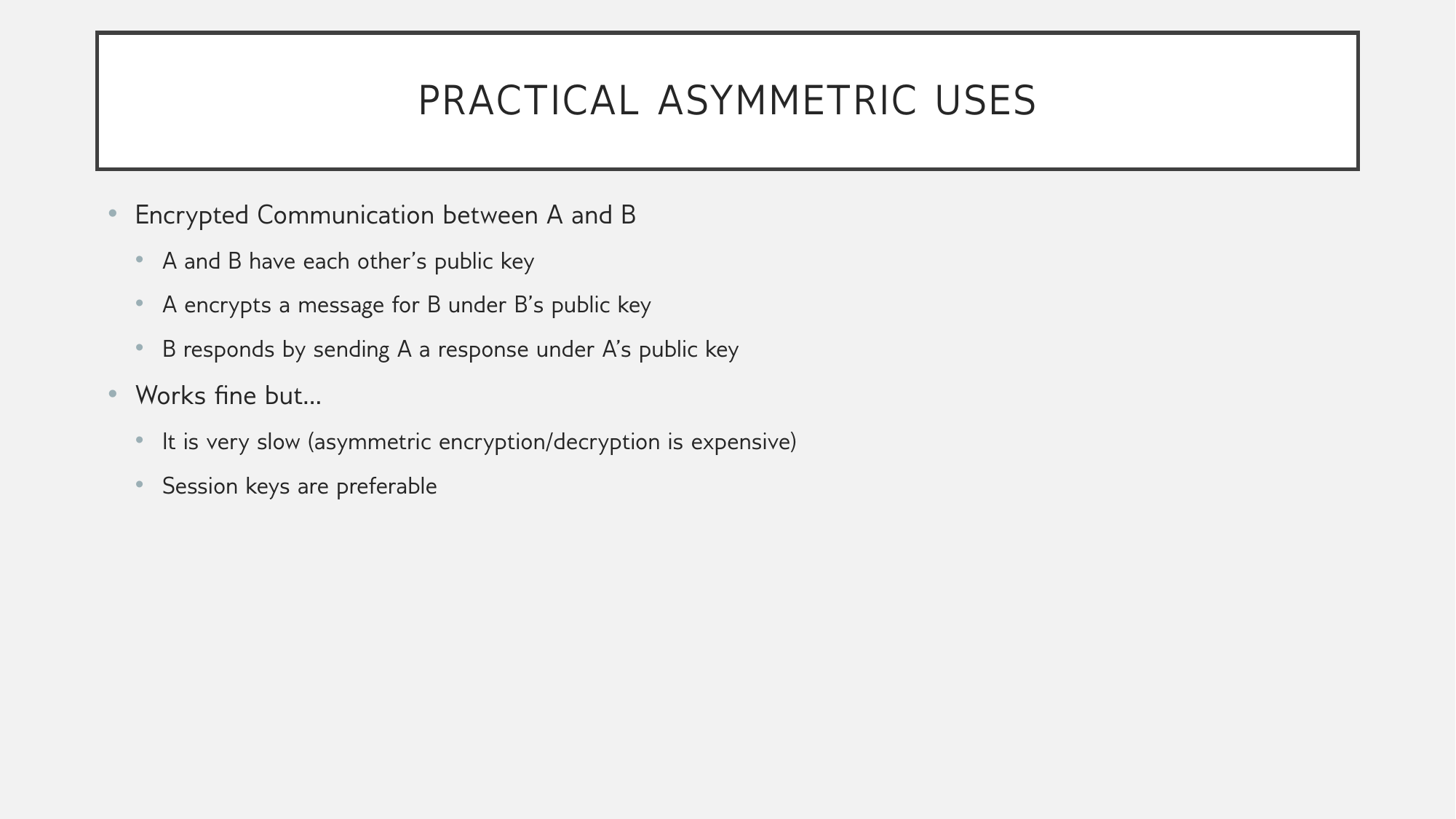

# Practical Asymmetric Uses
Encrypted Communication between A and B
A and B have each other’s public key
A encrypts a message for B under B’s public key
B responds by sending A a response under A’s public key
Works fine but…
It is very slow (asymmetric encryption/decryption is expensive)
Session keys are preferable